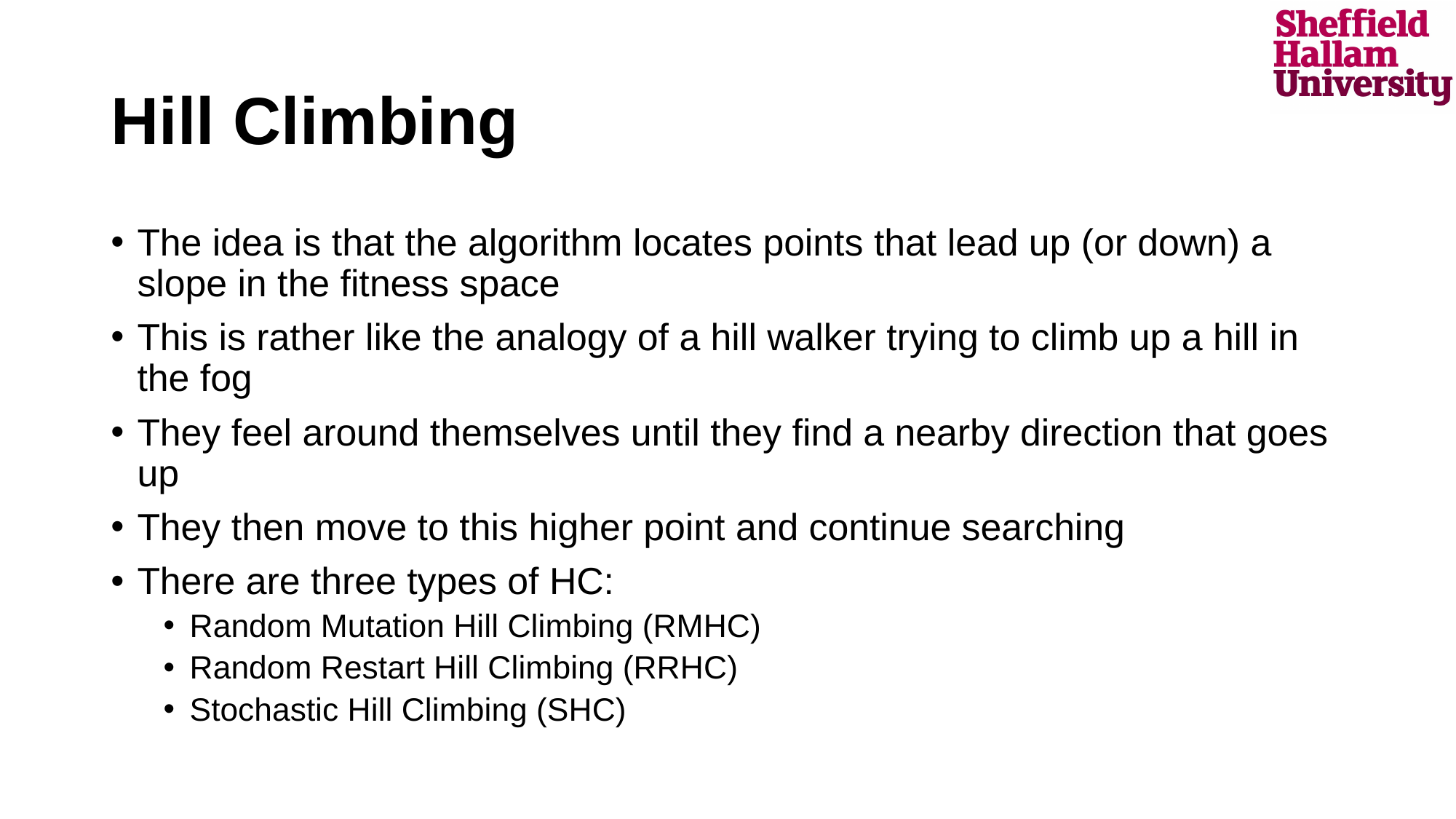

# Hill Climbing
The idea is that the algorithm locates points that lead up (or down) a slope in the fitness space
This is rather like the analogy of a hill walker trying to climb up a hill in the fog
They feel around themselves until they find a nearby direction that goes up
They then move to this higher point and continue searching
There are three types of HC:
Random Mutation Hill Climbing (RMHC)
Random Restart Hill Climbing (RRHC)
Stochastic Hill Climbing (SHC)